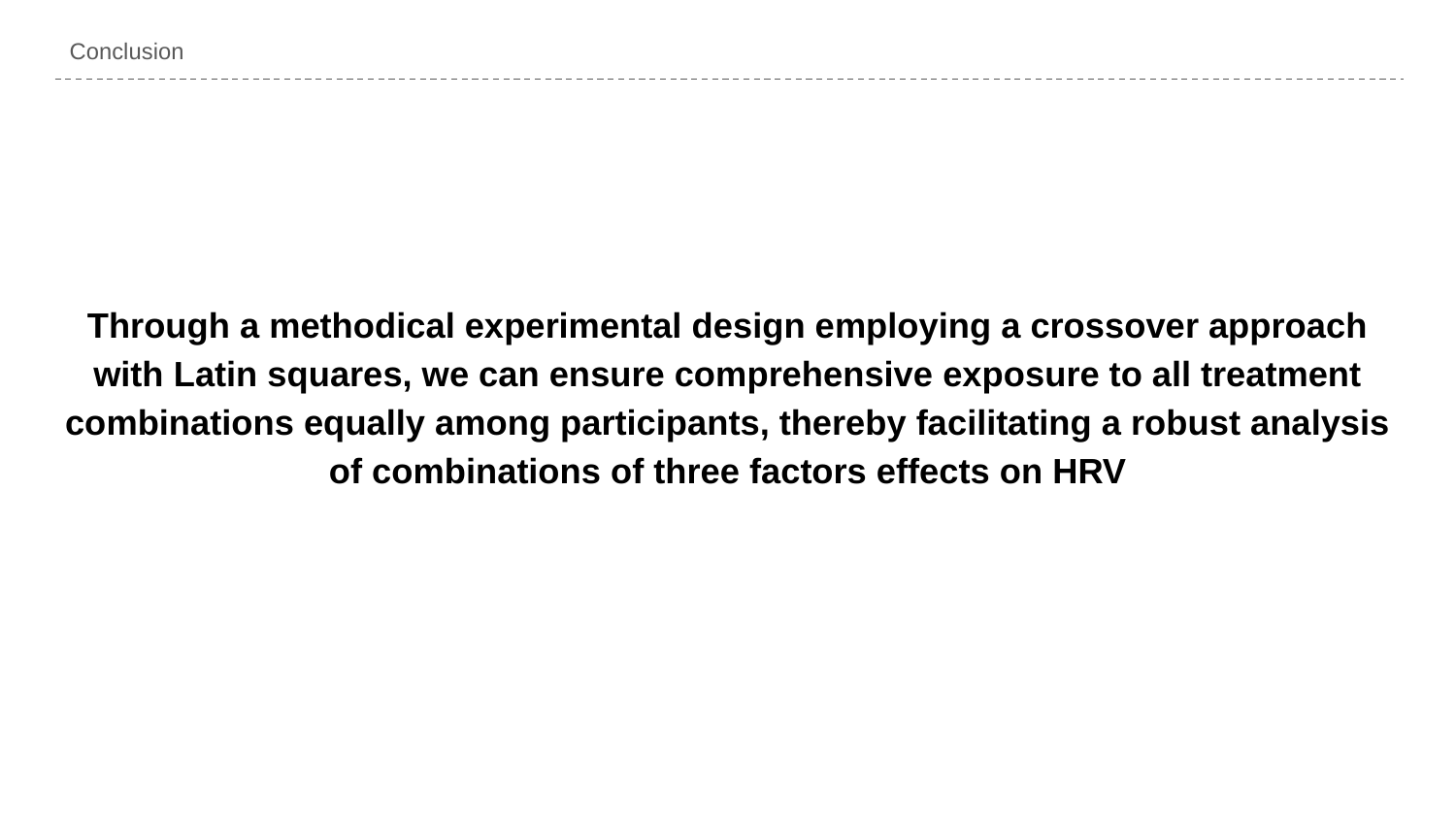

# Conclusion
Through a methodical experimental design employing a crossover approach with Latin squares, we can ensure comprehensive exposure to all treatment combinations equally among participants, thereby facilitating a robust analysis of combinations of three factors effects on HRV